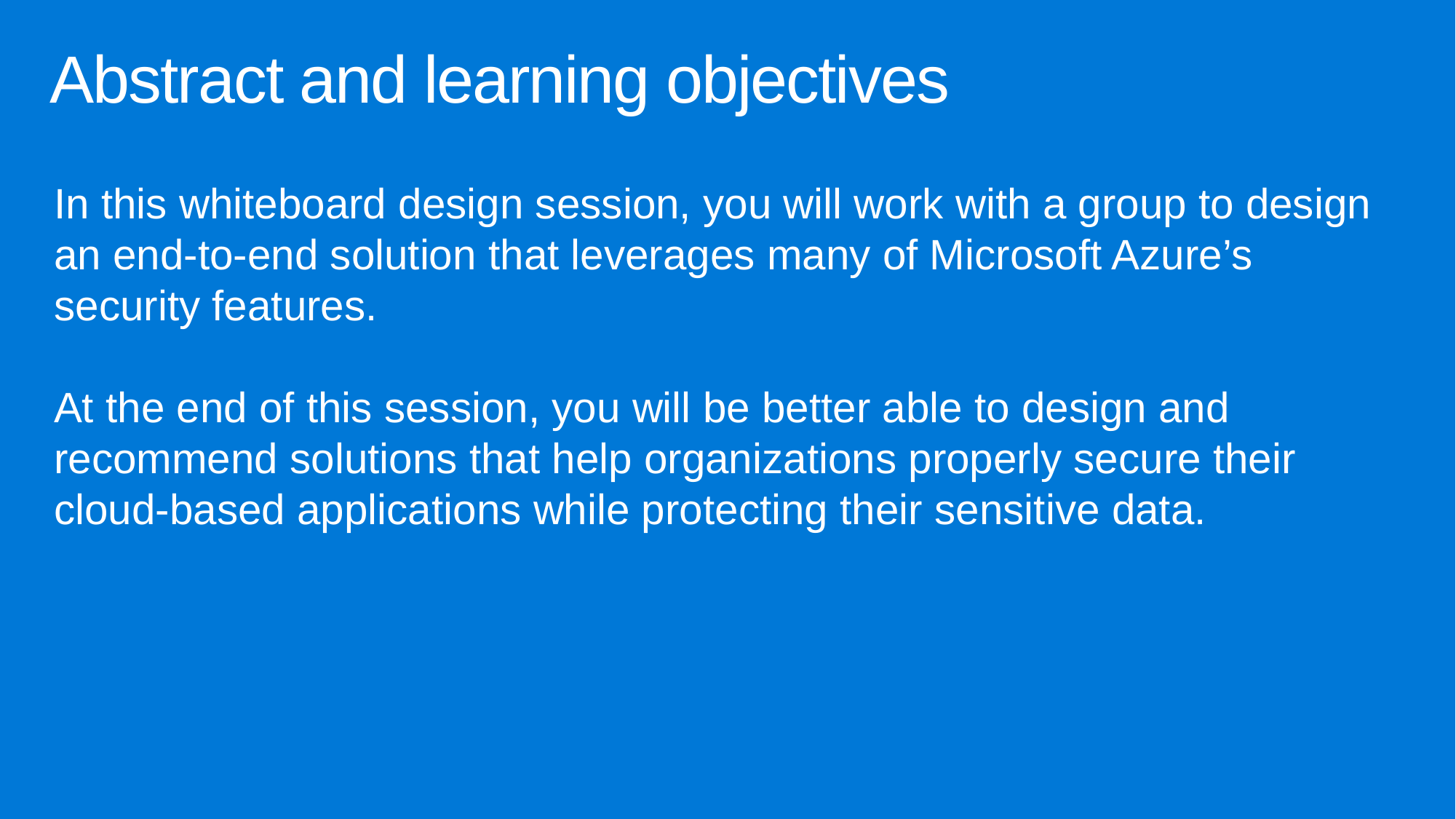

# Abstract and learning objectives
In this whiteboard design session, you will work with a group to design an end-to-end solution that leverages many of Microsoft Azure’s security features.

At the end of this session, you will be better able to design and recommend solutions that help organizations properly secure their cloud-based applications while protecting their sensitive data.